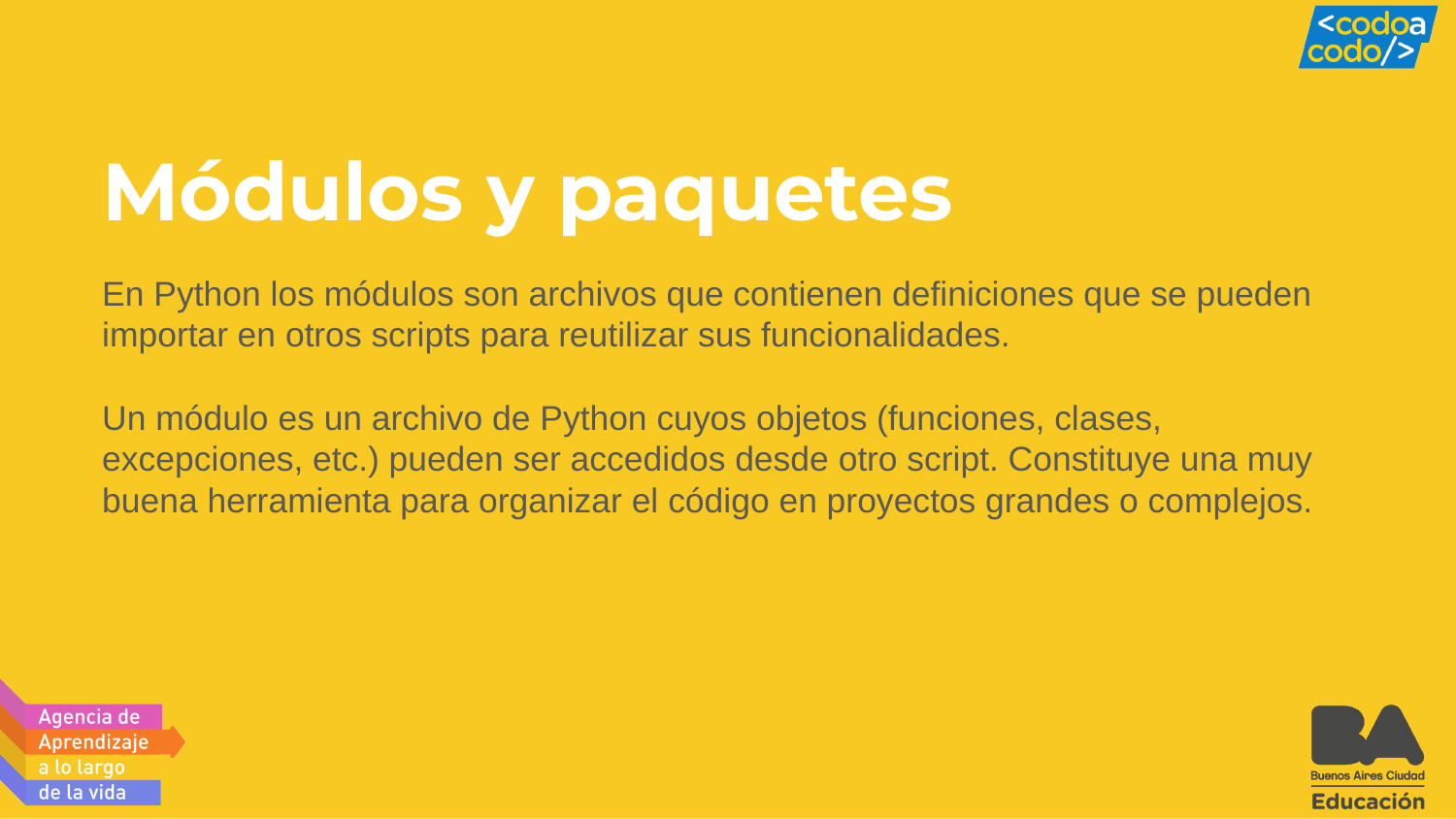

# Módulos y paquetes
En Python los módulos son archivos que contienen definiciones que se pueden importar en otros scripts para reutilizar sus funcionalidades.

Un módulo es un archivo de Python cuyos objetos (funciones, clases, excepciones, etc.) pueden ser accedidos desde otro script. Constituye una muy buena herramienta para organizar el código en proyectos grandes o complejos.